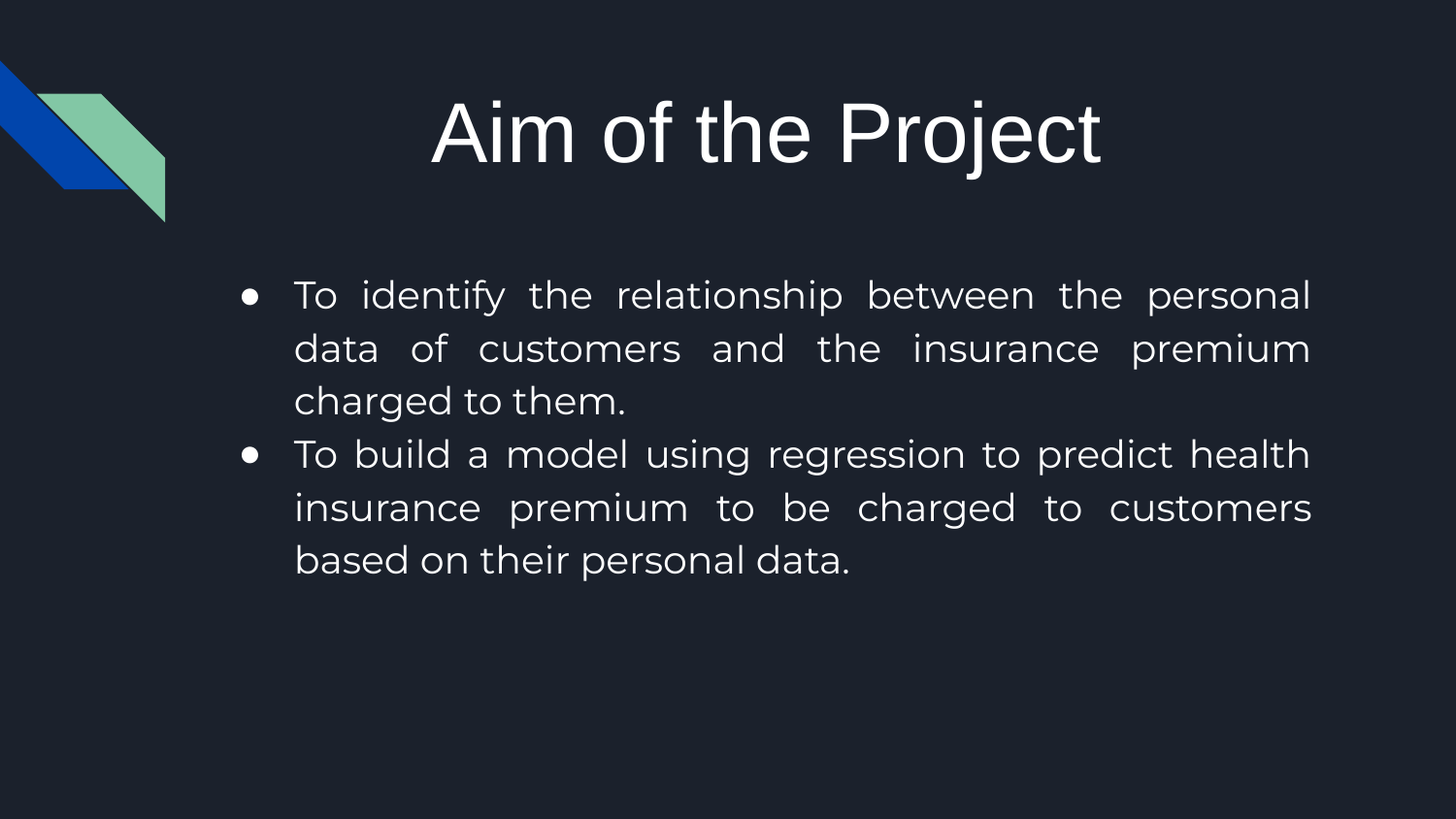

# Aim of the Project
To identify the relationship between the personal data of customers and the insurance premium charged to them.
To build a model using regression to predict health insurance premium to be charged to customers based on their personal data.